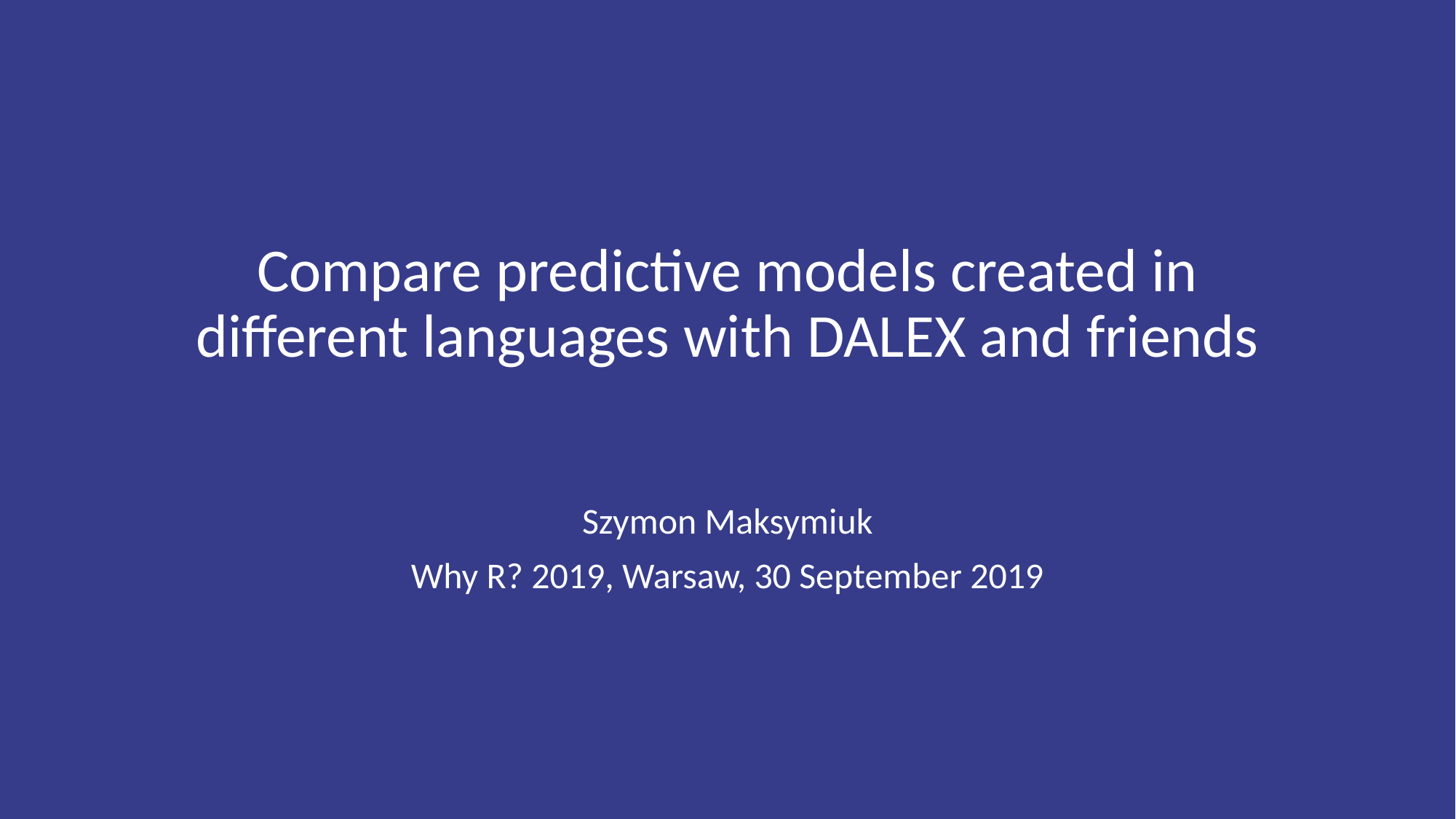

# Compare predictive models created in different languages with DALEX and friends
Szymon Maksymiuk
Why R? 2019, Warsaw, 30 September 2019